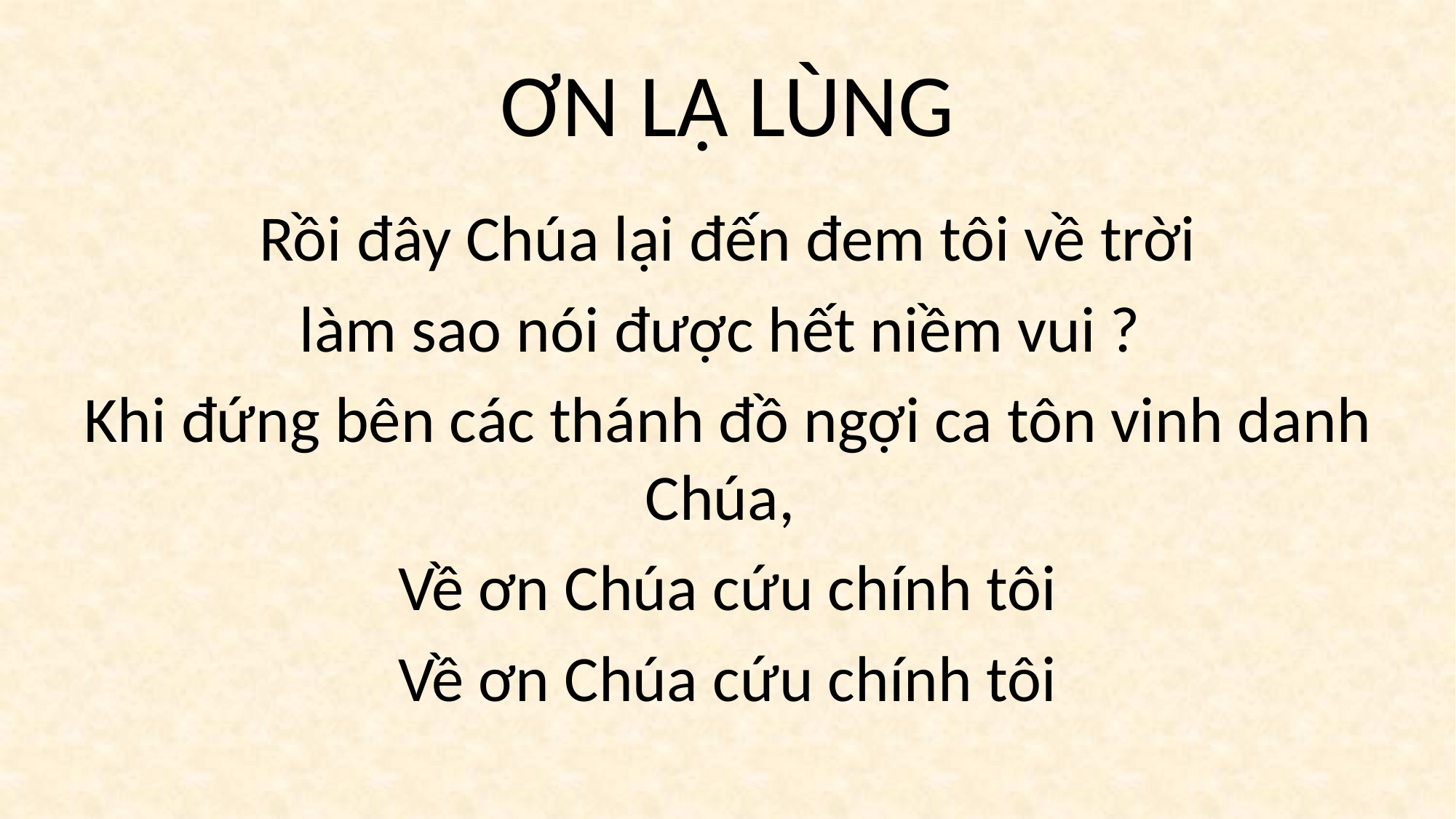

# ƠN LẠ LÙNG
Rồi đây Chúa lại đến đem tôi về trời
làm sao nói được hết niềm vui ?
Khi đứng bên các thánh đồ ngợi ca tôn vinh danh Chúa,
Về ơn Chúa cứu chính tôi
Về ơn Chúa cứu chính tôi